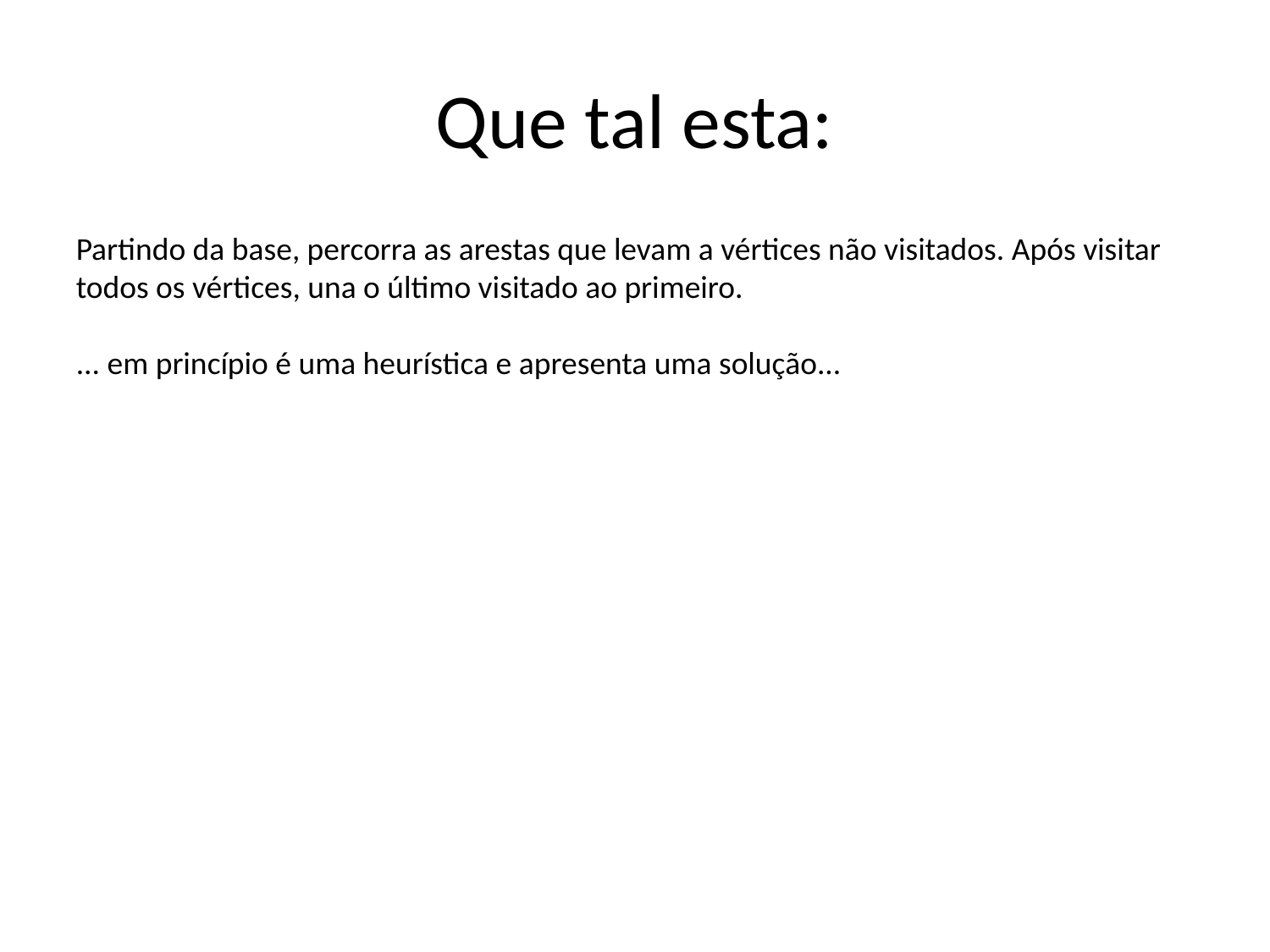

Que tal esta:
Partindo da base, percorra as arestas que levam a vértices não visitados. Após visitar todos os vértices, una o último visitado ao primeiro.

... em princípio é uma heurística e apresenta uma solução...